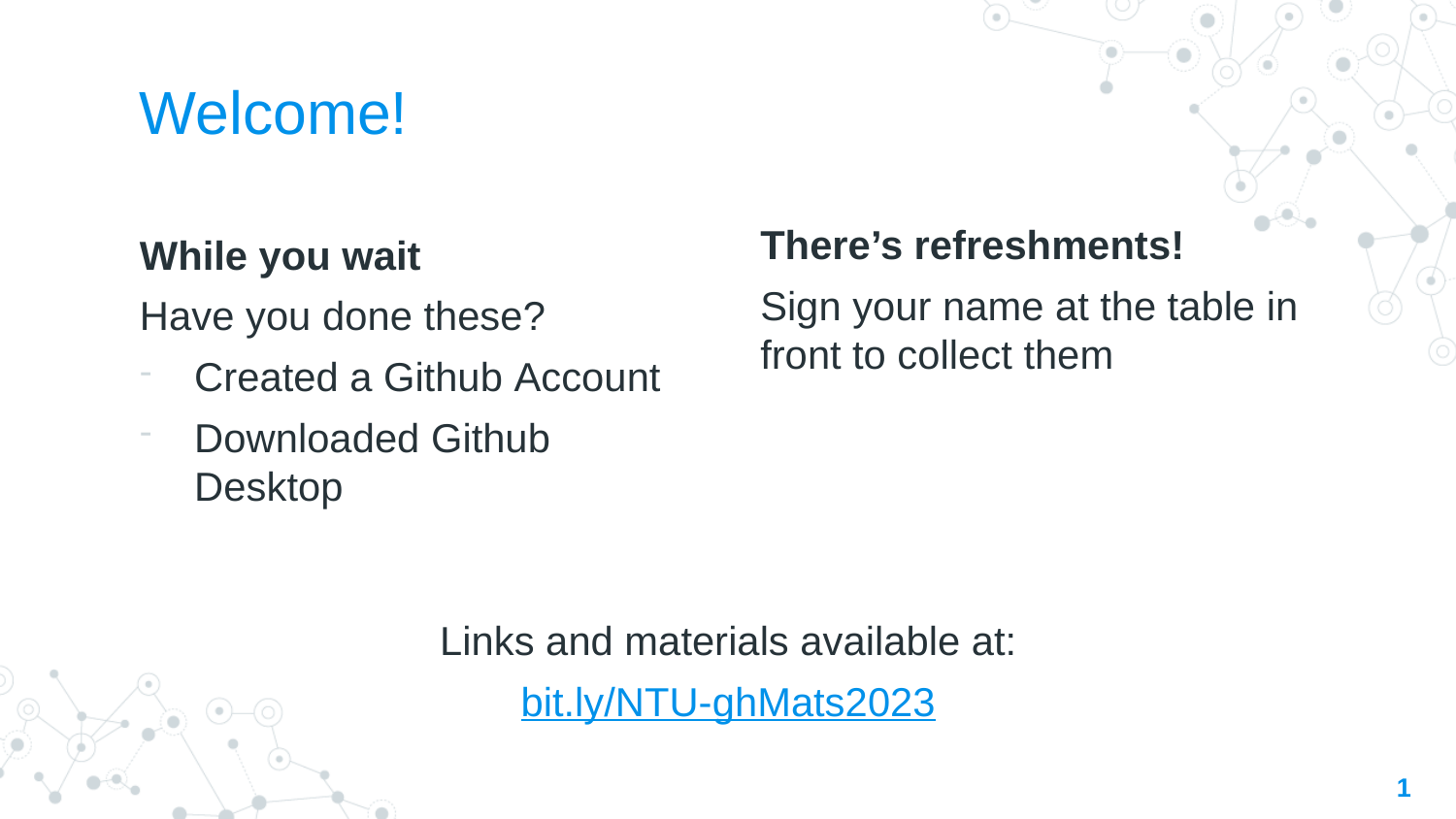

# Welcome!
There’s refreshments!
Sign your name at the table in front to collect them
While you wait
Have you done these?
Created a Github Account
Downloaded Github Desktop

Links and materials available at:
bit.ly/NTU-ghMats2023
1